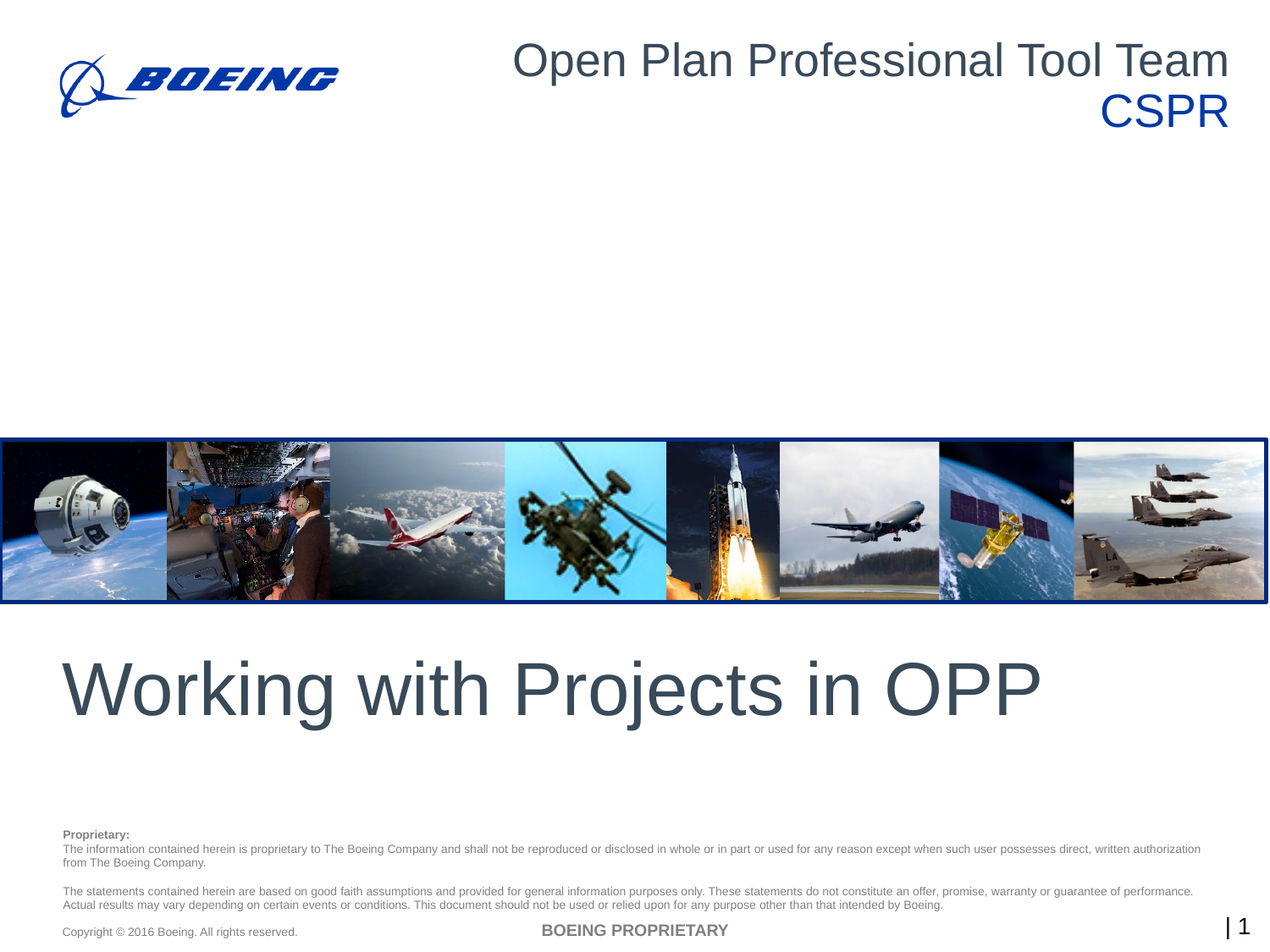

Working with Projects in OPP
BOEING PROPRIETARY
1